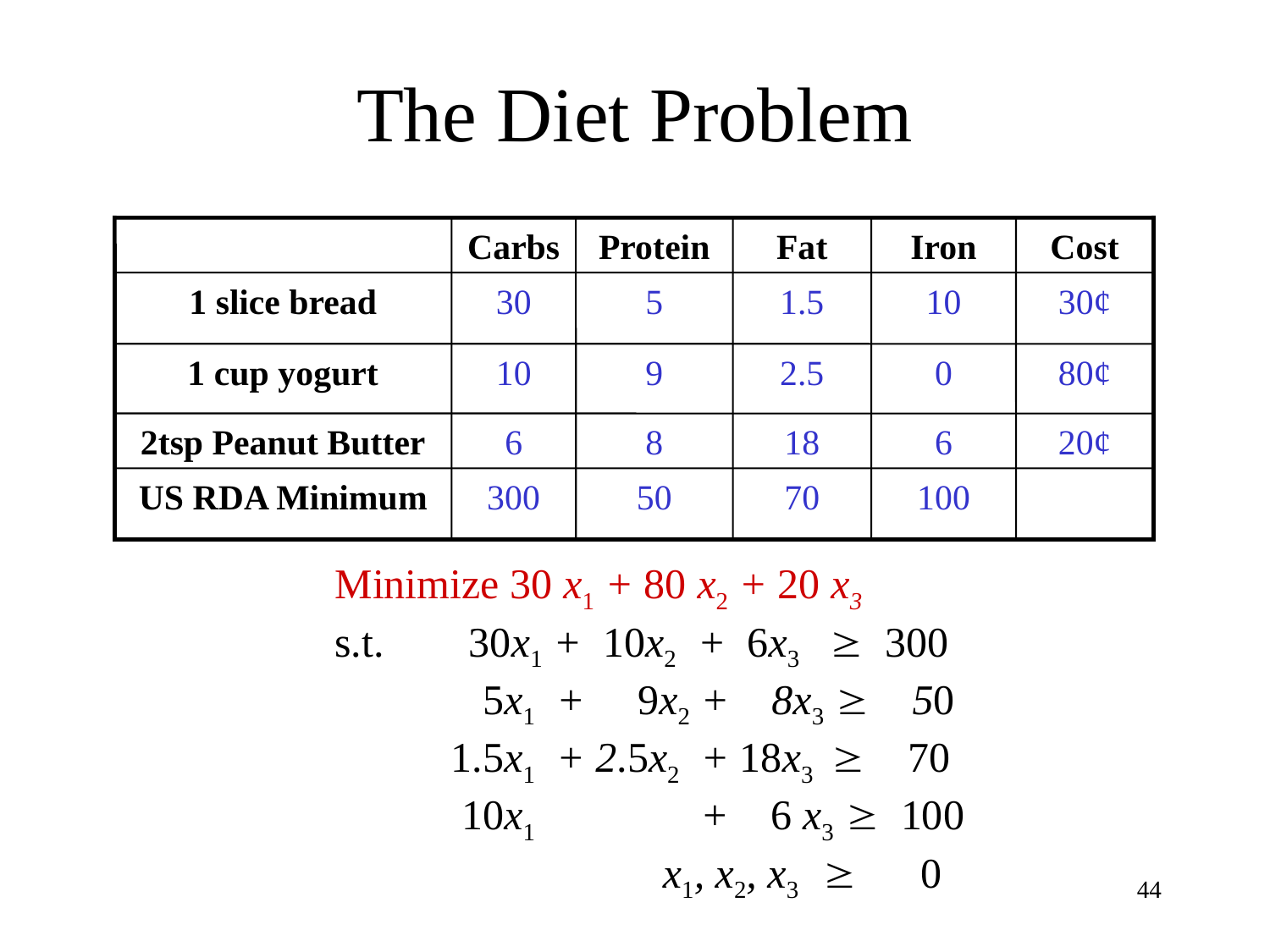

# The Diet Problem

Carbs

Protein

Fat

Iron

Cost

1 slice bread

30
5
1.5
10
30¢
1 cup yogurt

10
9
2.5
0
80¢
2tsp Peanut Butter

6
8
18
6
20¢
US RDA Minimum

300
50
70
100

Minimize 30 x1 + 80 x2 + 20 x3
s.t.        30x1 +  10x2  +  6x3     ≥  300
              5x1  +     9x2 +    8x3  ≥    50
           1.5x1  + 2.5x2  + 18x3   ≥    70
            10x1                +    6 x3  ≥  100
                               x1, x2, x3    ≥      0
44